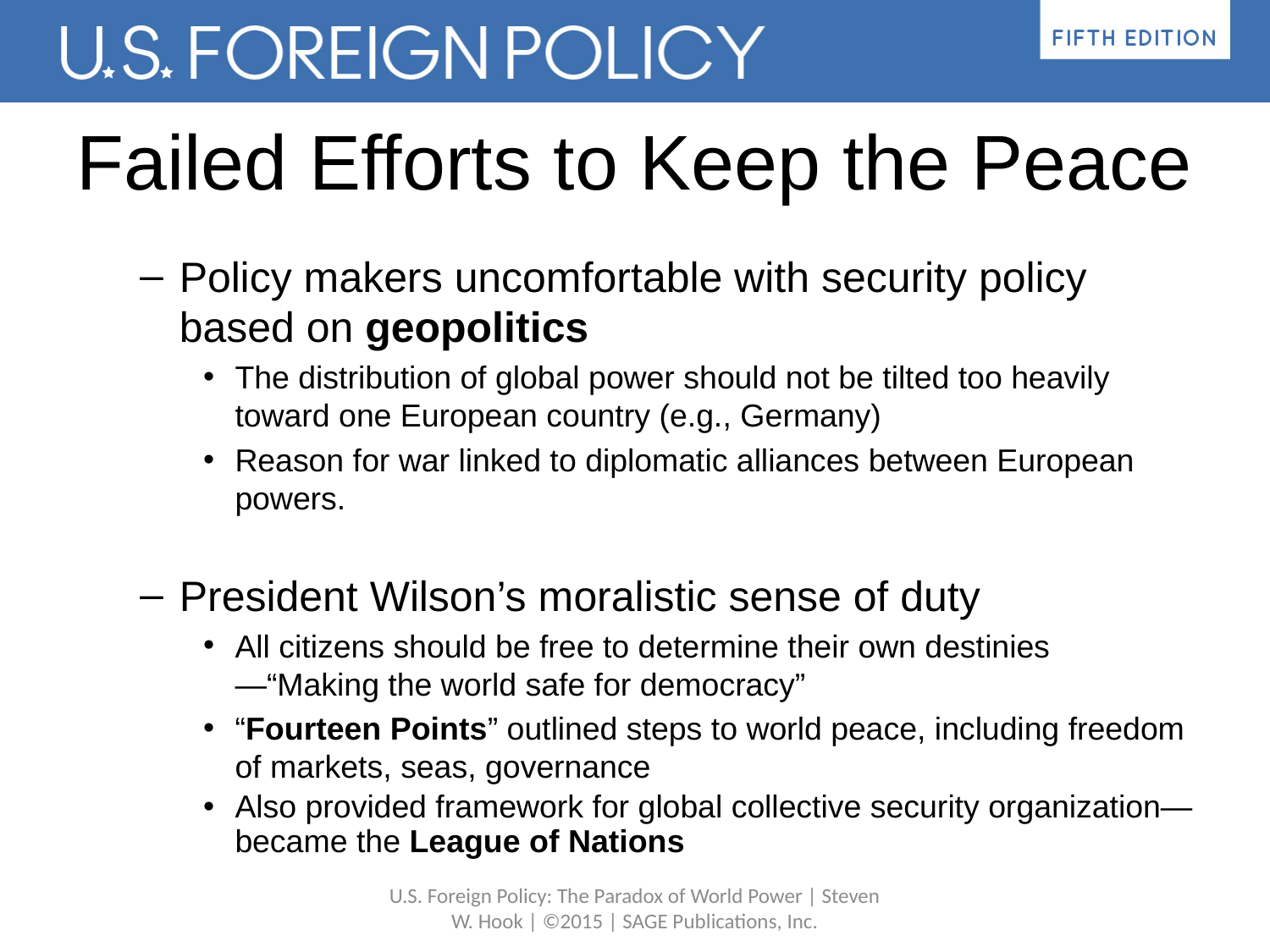

# Failed Efforts to Keep the Peace

Policy makers uncomfortable with security policy based on geopolitics
The distribution of global power should not be tilted too heavily toward one European country (e.g., Germany)
Reason for war linked to diplomatic alliances between European powers.

President Wilson’s moralistic sense of duty
All citizens should be free to determine their own destinies—“Making the world safe for democracy”
“Fourteen Points” outlined steps to world peace, including freedom of markets, seas, governance
Also provided framework for global collective security organization—became the League of Nations
U.S. Foreign Policy: The Paradox of World Power | Steven W. Hook | ©2015 | SAGE Publications, Inc.